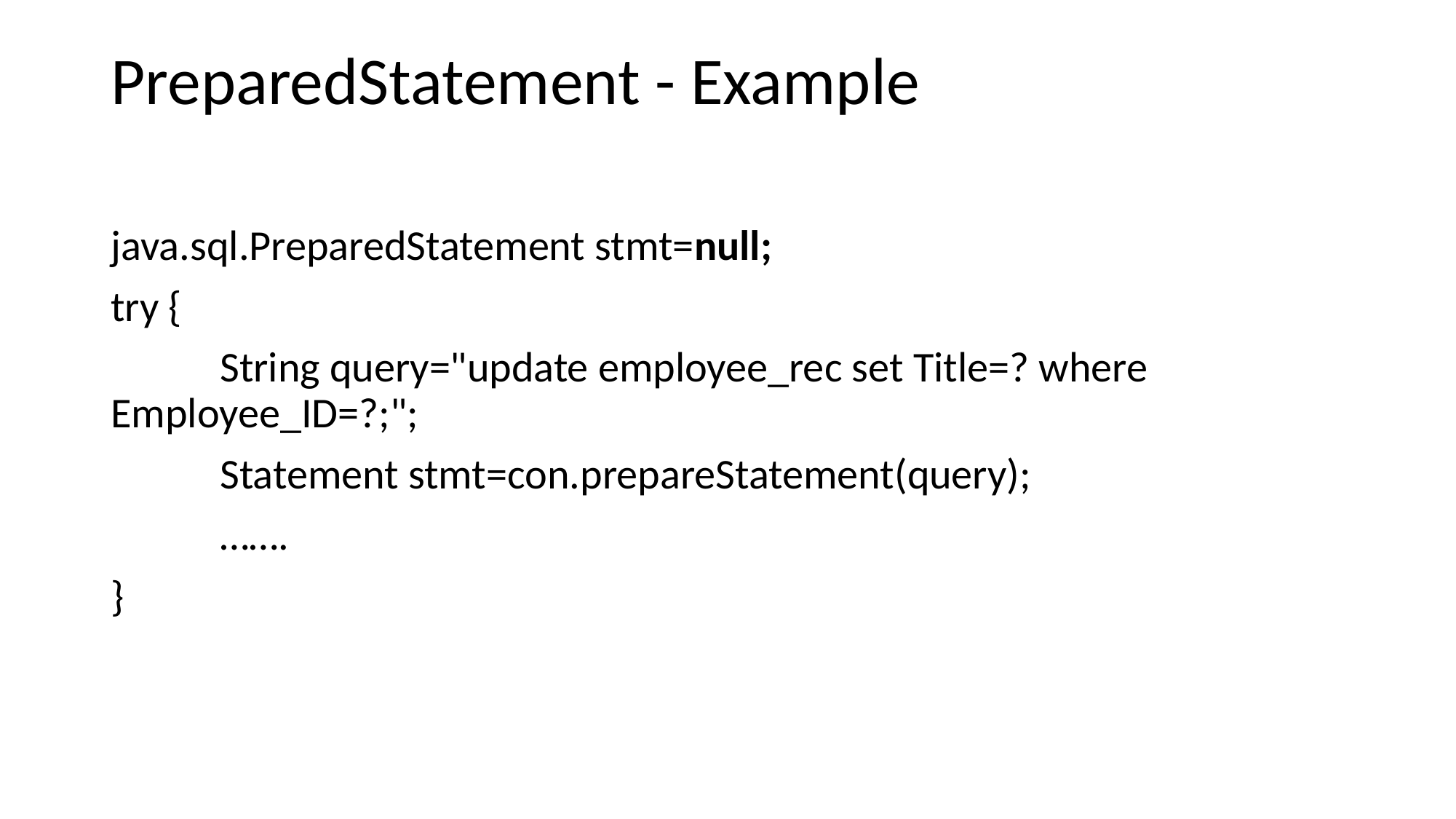

# PreparedStatement - Example
java.sql.PreparedStatement stmt=null;
try {
	String query="update employee_rec set Title=? where 	Employee_ID=?;";
     	Statement stmt=con.prepareStatement(query);
	…….
}